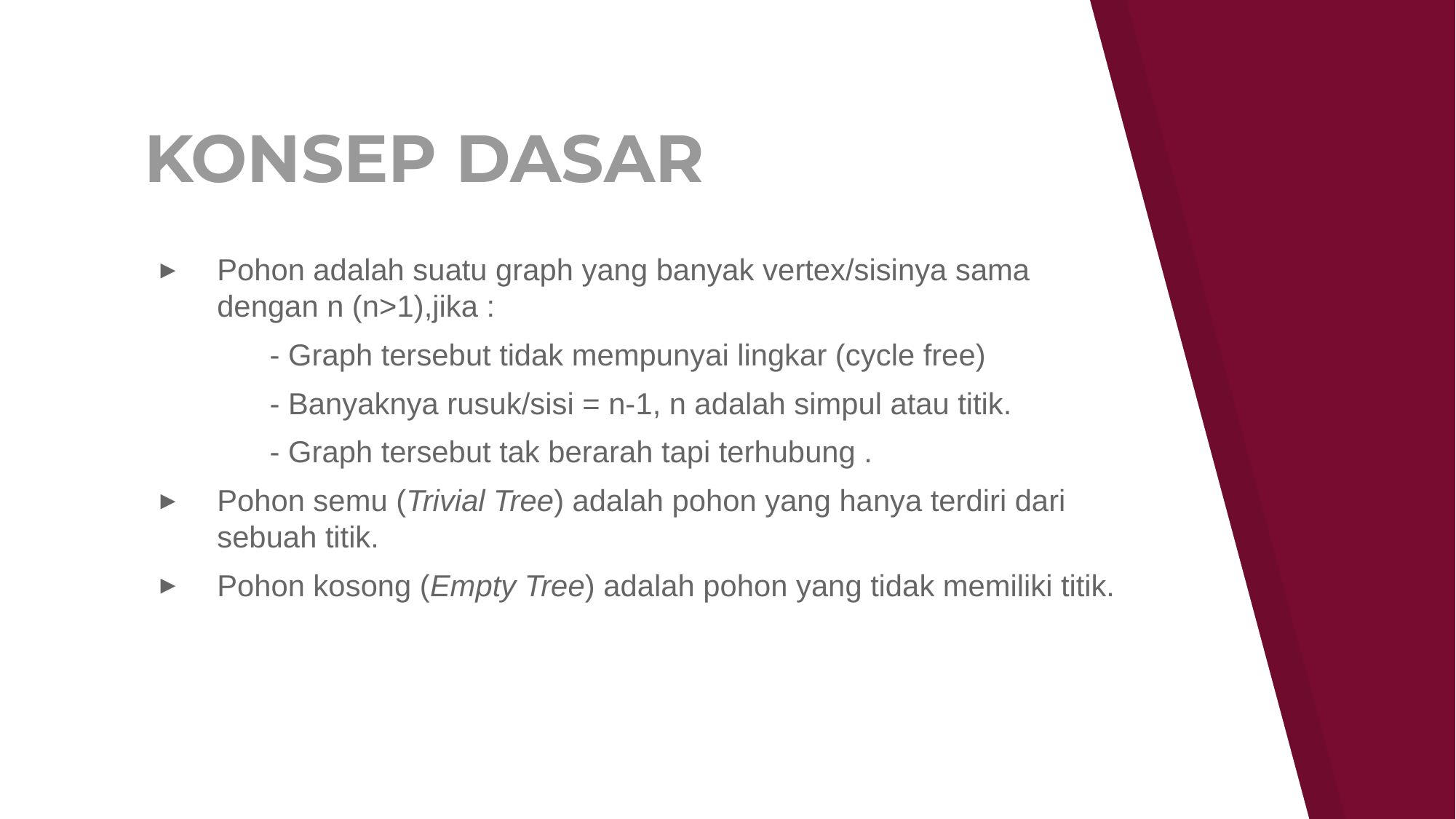

# KONSEP DASAR
Pohon adalah suatu graph yang banyak vertex/sisinya sama dengan n (n>1),jika :
	- Graph tersebut tidak mempunyai lingkar (cycle free)
	- Banyaknya rusuk/sisi = n-1, n adalah simpul atau titik.
	- Graph tersebut tak berarah tapi terhubung .
Pohon semu (Trivial Tree) adalah pohon yang hanya terdiri dari sebuah titik.
Pohon kosong (Empty Tree) adalah pohon yang tidak memiliki titik.